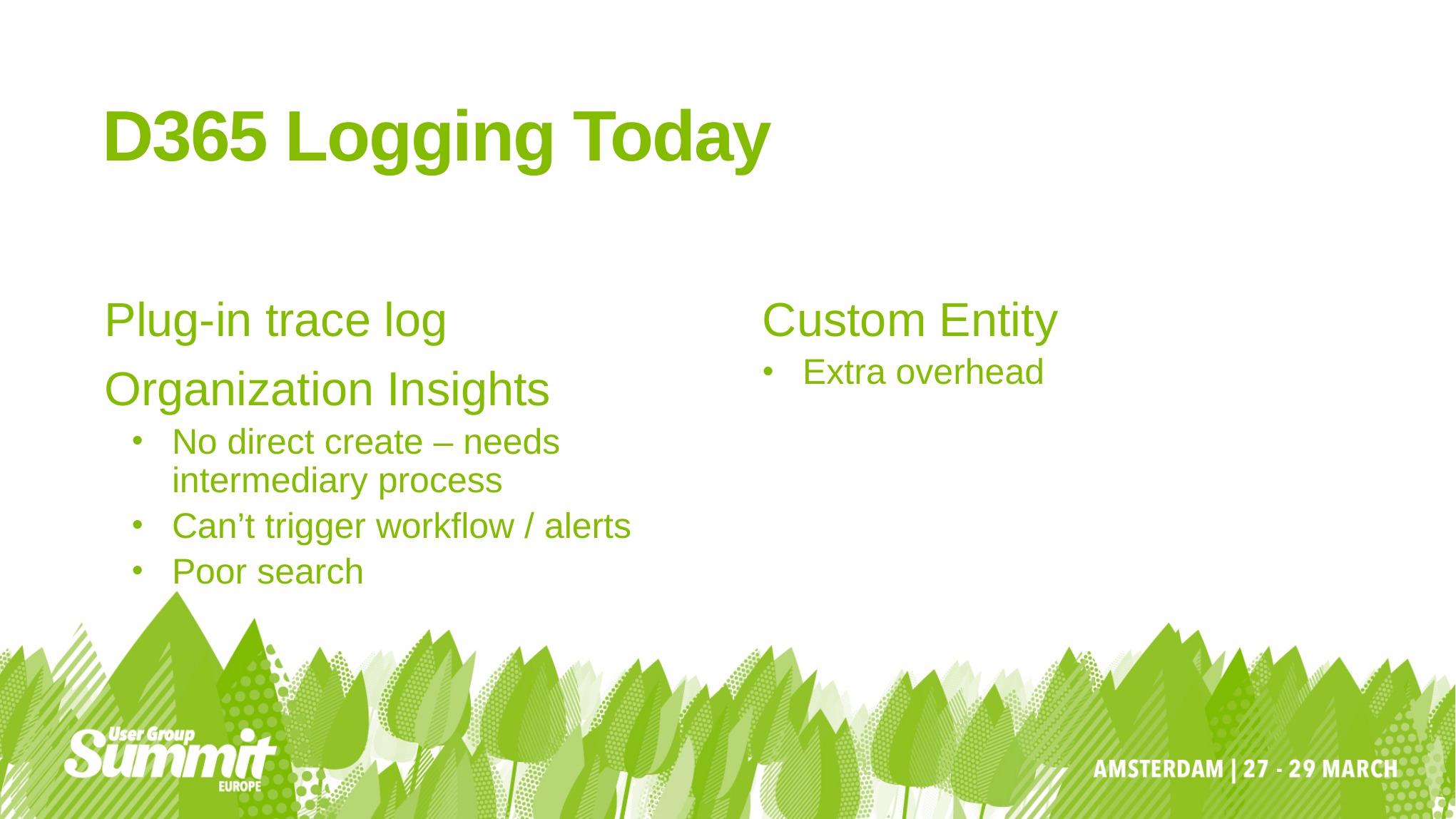

# D365 Logging Today
Plug-in trace log
Organization Insights
No direct create – needs intermediary process
Can’t trigger workflow / alerts
Poor search

Custom Entity
Extra overhead